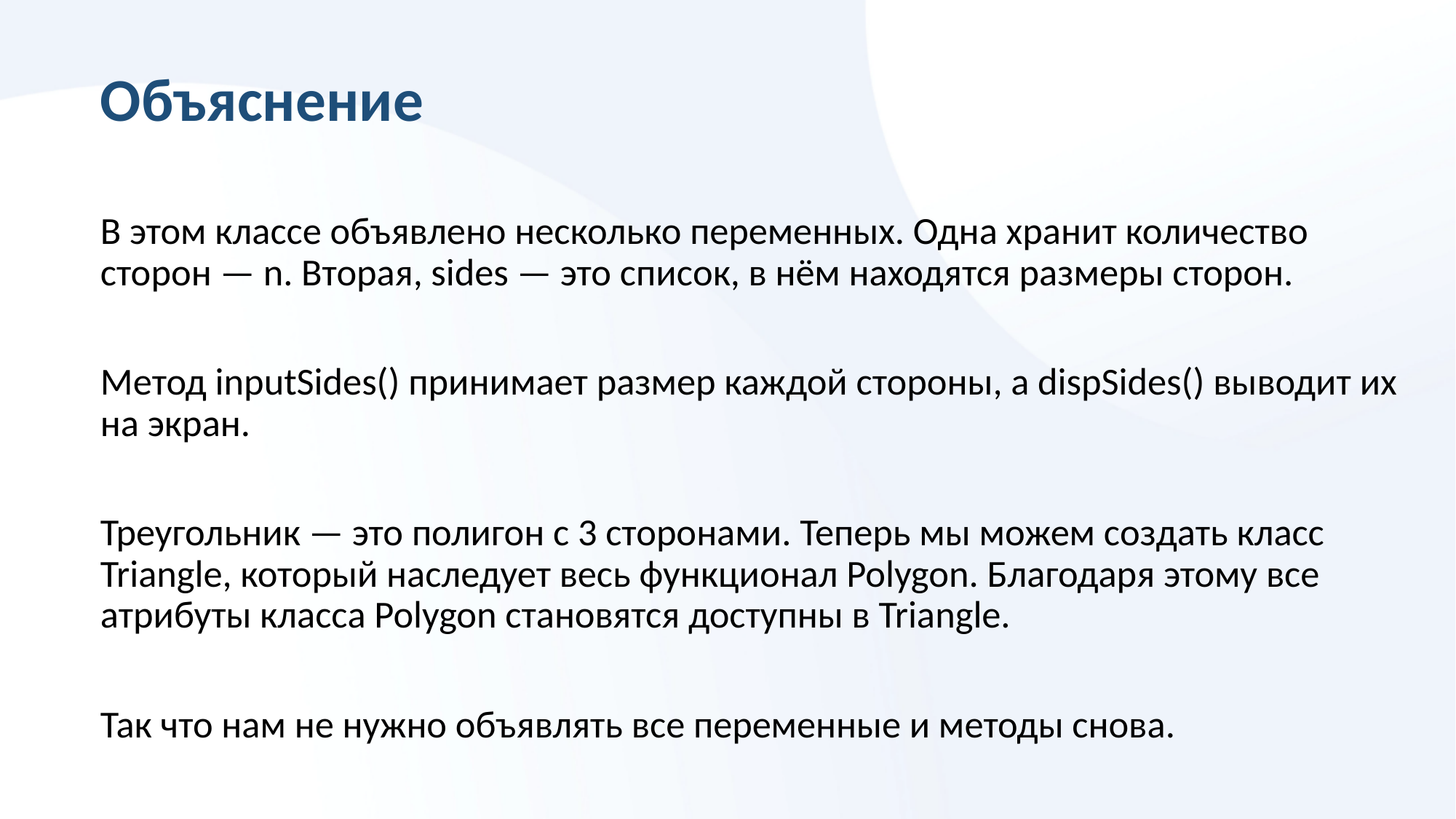

# Объяснение
В этом классе объявлено несколько переменных. Одна хранит количество сторон — n. Вторая, sides — это список, в нём находятся размеры сторон.

Метод inputSides() принимает размер каждой стороны, а dispSides() выводит их на экран.

Треугольник — это полигон с 3 сторонами. Теперь мы можем создать класс Triangle, который наследует весь функционал Polygon. Благодаря этому все атрибуты класса Polygon становятся доступны в Triangle.

Так что нам не нужно объявлять все переменные и методы снова.